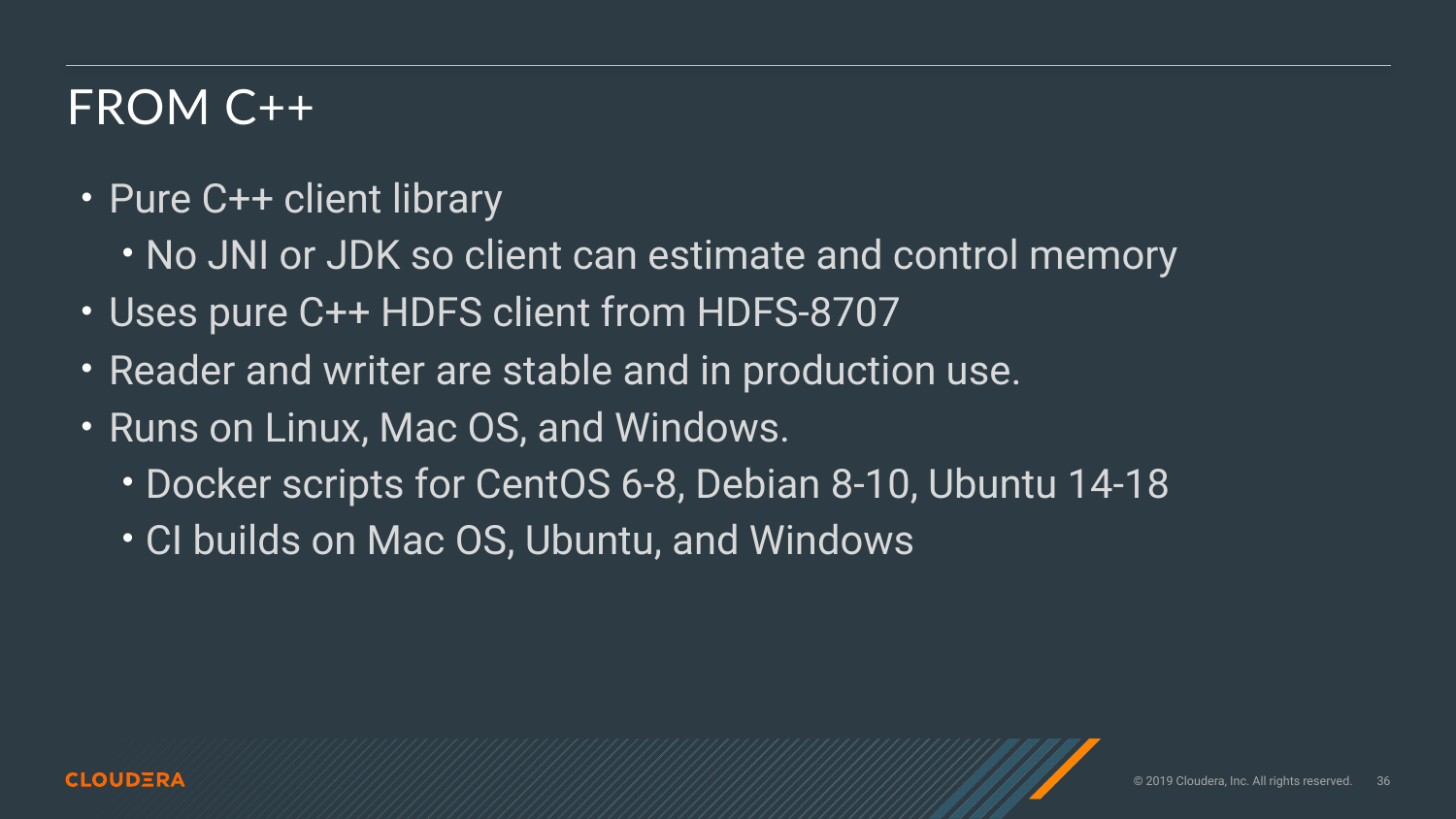

# From C++
Pure C++ client library
No JNI or JDK so client can estimate and control memory
Uses pure C++ HDFS client from HDFS-8707
Reader and writer are stable and in production use.
Runs on Linux, Mac OS, and Windows.
Docker scripts for CentOS 6-8, Debian 8-10, Ubuntu 14-18
CI builds on Mac OS, Ubuntu, and Windows